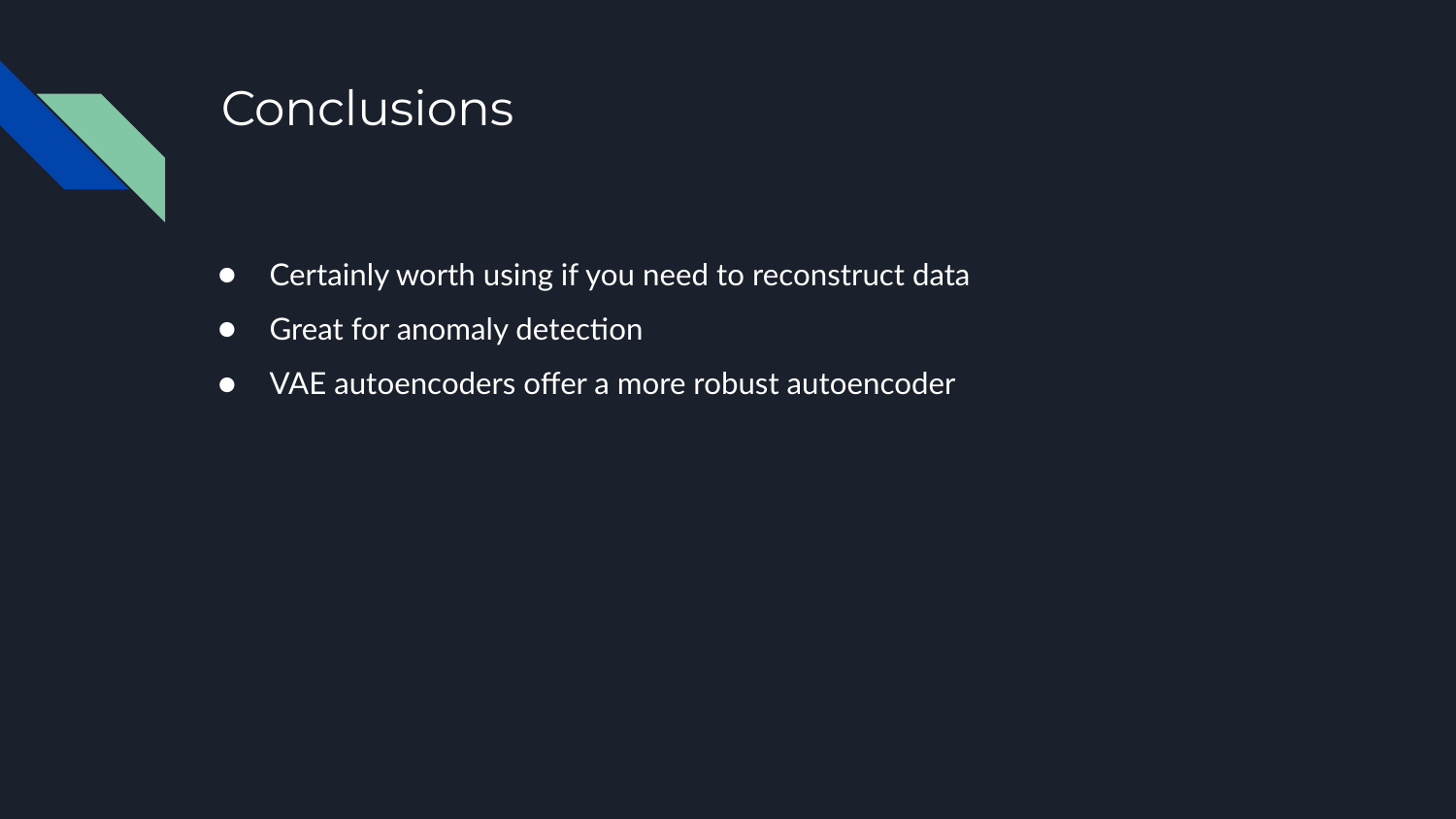

# Conclusions
Certainly worth using if you need to reconstruct data
Great for anomaly detection
VAE autoencoders offer a more robust autoencoder